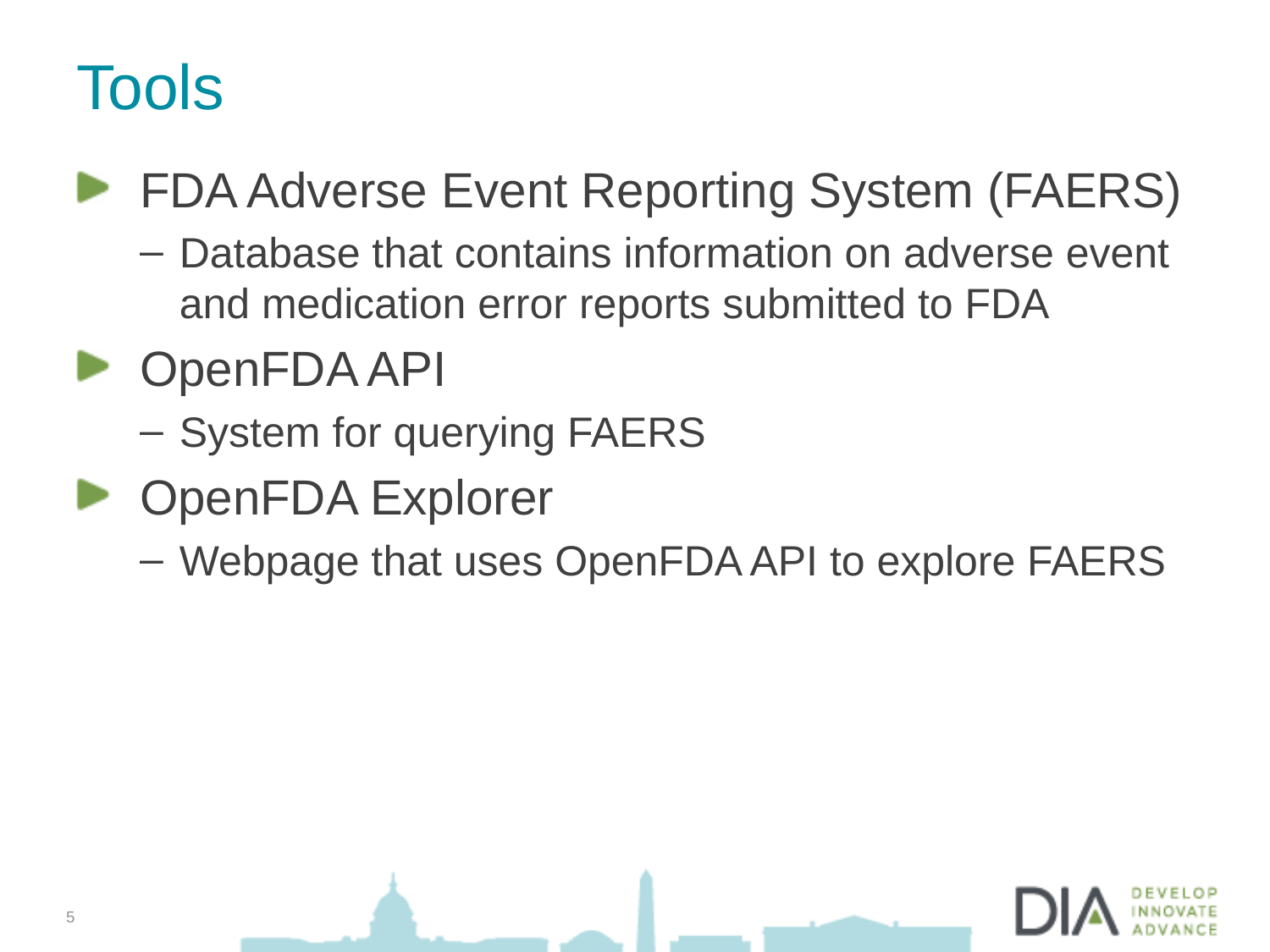

# Tools
FDA Adverse Event Reporting System (FAERS)
Database that contains information on adverse event and medication error reports submitted to FDA
OpenFDA API
System for querying FAERS
OpenFDA Explorer
Webpage that uses OpenFDA API to explore FAERS